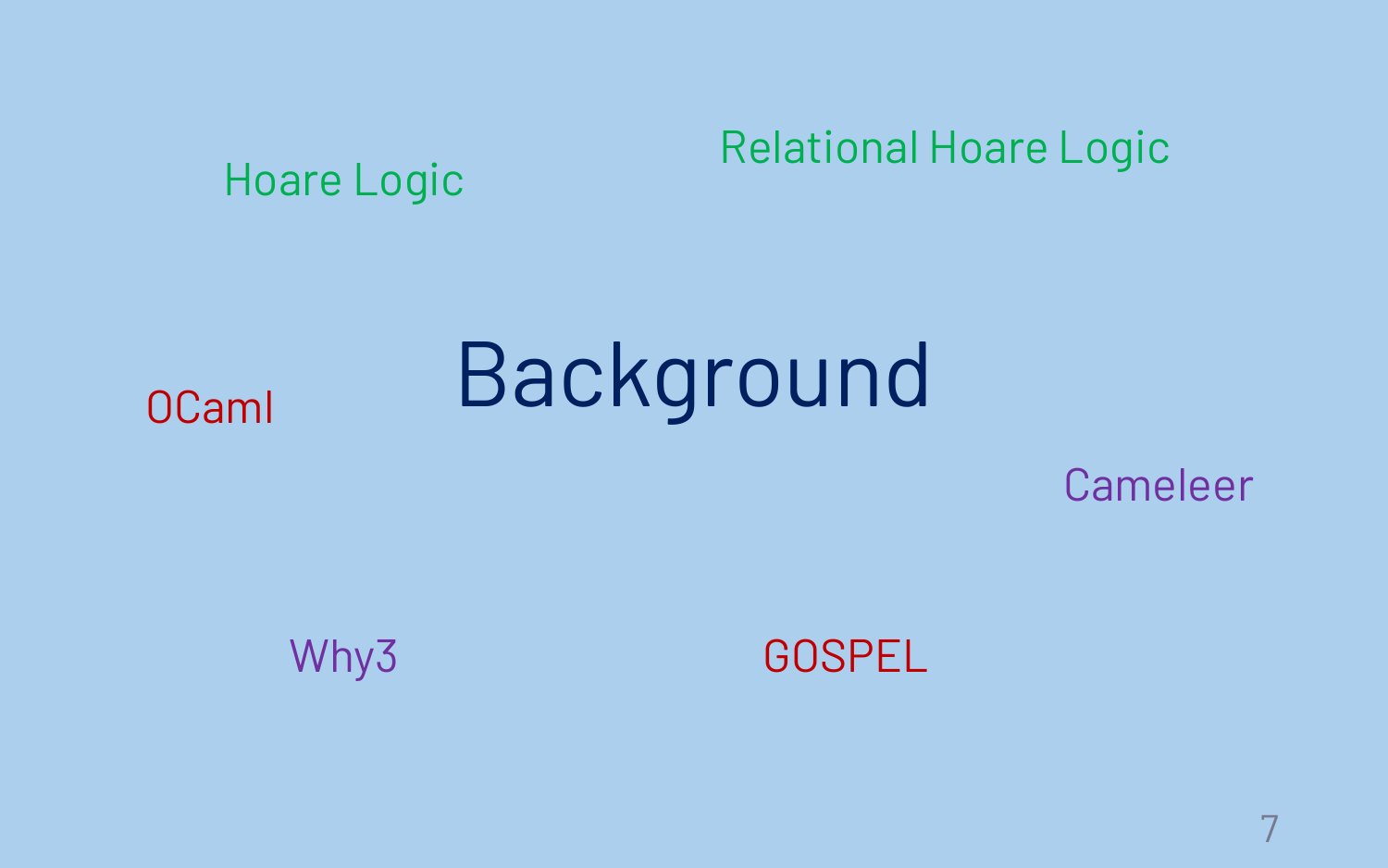

Relational Hoare Logic
Hoare Logic
Background
OCaml
Cameleer
Why3
GOSPEL
7